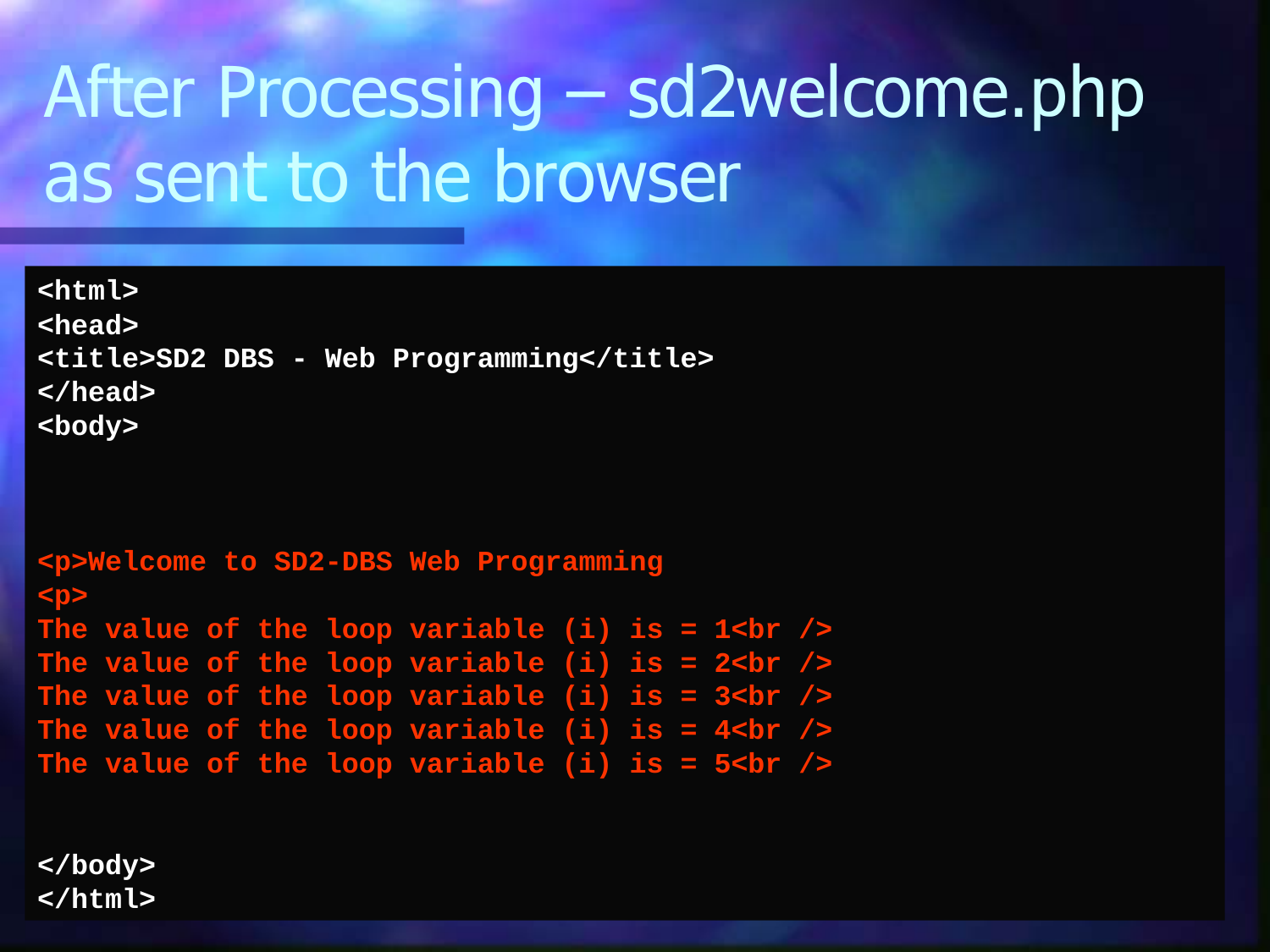

# After Processing – sd2welcome.php as sent to the browser
<html>
<head>
<title>SD2 DBS - Web Programming</title>
</head>
<body>

<p>Welcome to SD2-DBS Web Programming
<p>
The value of the loop variable (i) is = 1<br />
The value of the loop variable (i) is = 2<br />
The value of the loop variable (i) is = 3<br />
The value of the loop variable (i) is = 4<br />
The value of the loop variable (i) is = 5<br />

</body>
</html>